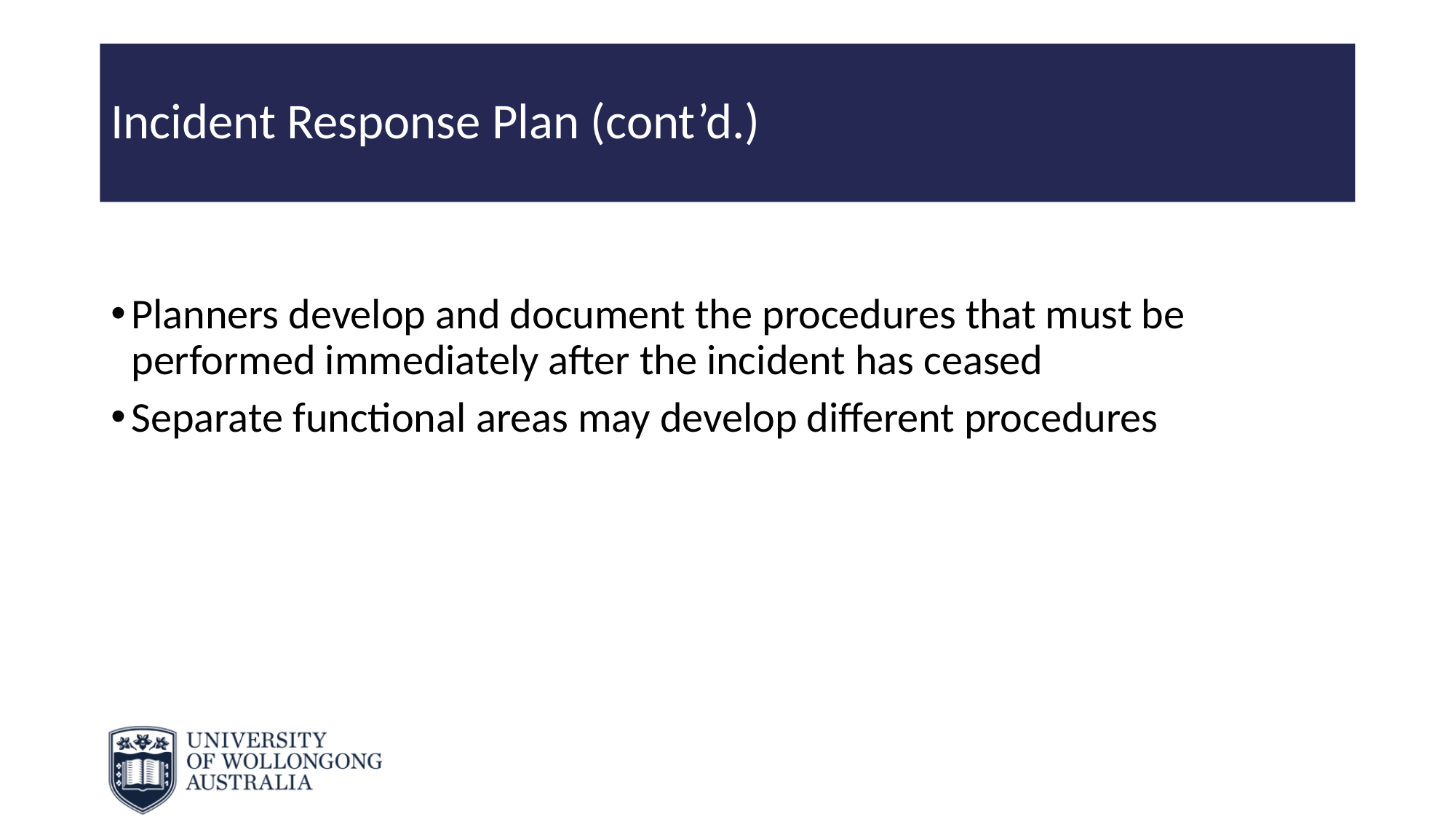

# Incident Response Plan (cont’d.)
Planners develop and document the procedures that must be performed immediately after the incident has ceased
Separate functional areas may develop different procedures